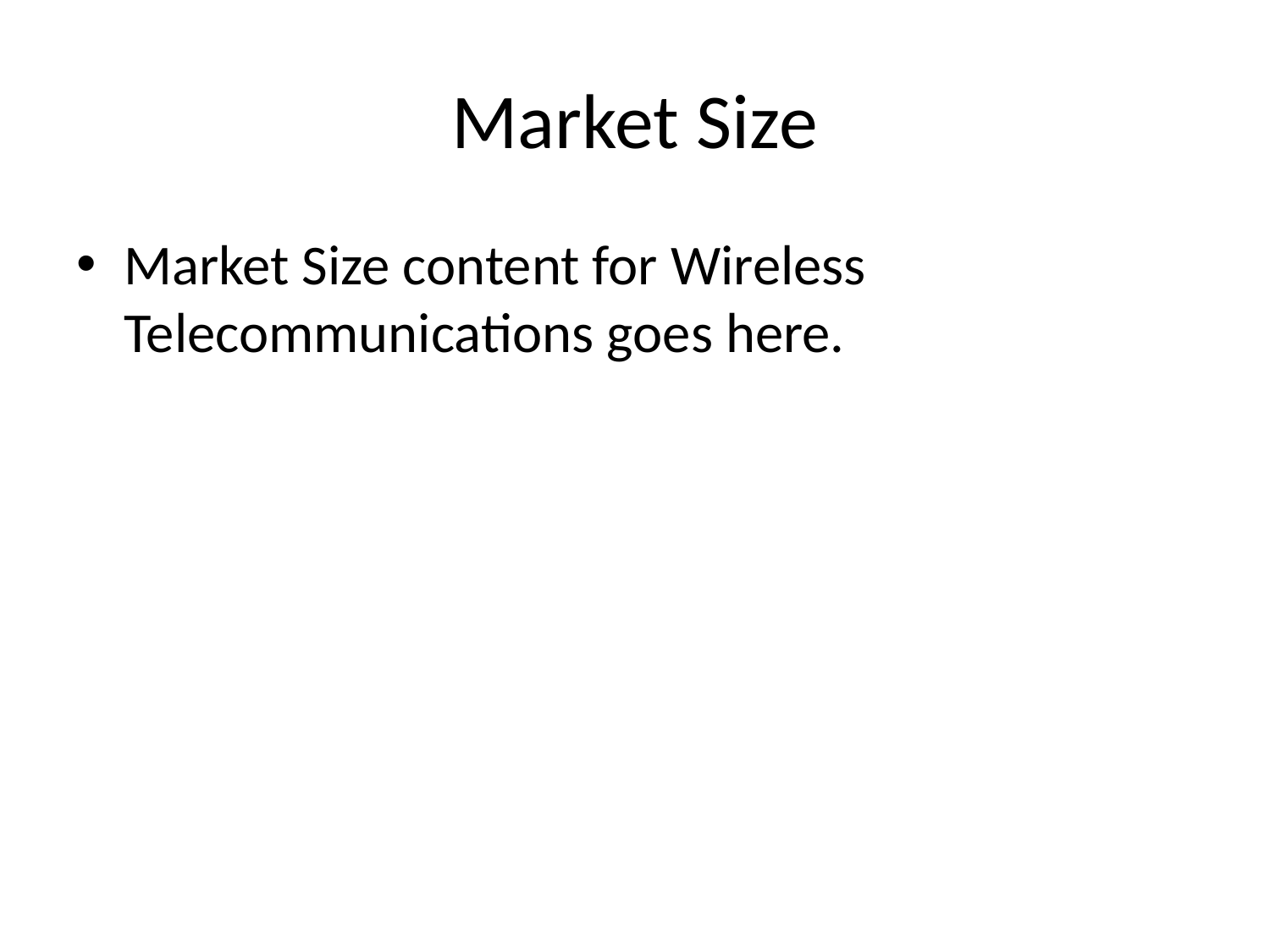

# Market Size
Market Size content for Wireless Telecommunications goes here.